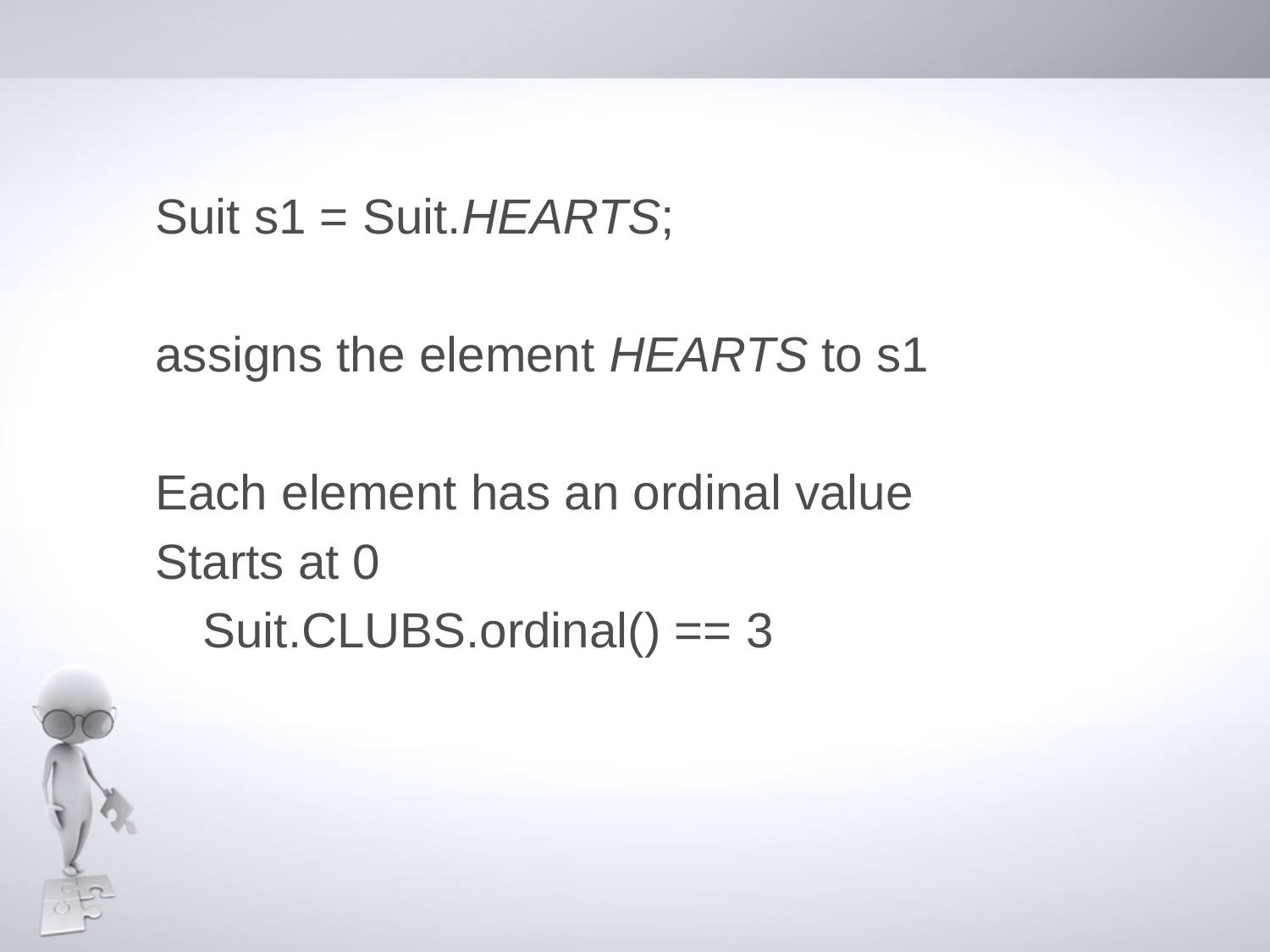

Suit s1 = Suit.HEARTS;

assigns the element HEARTS to s1

Each element has an ordinal value
Starts at 0
	Suit.CLUBS.ordinal() == 3